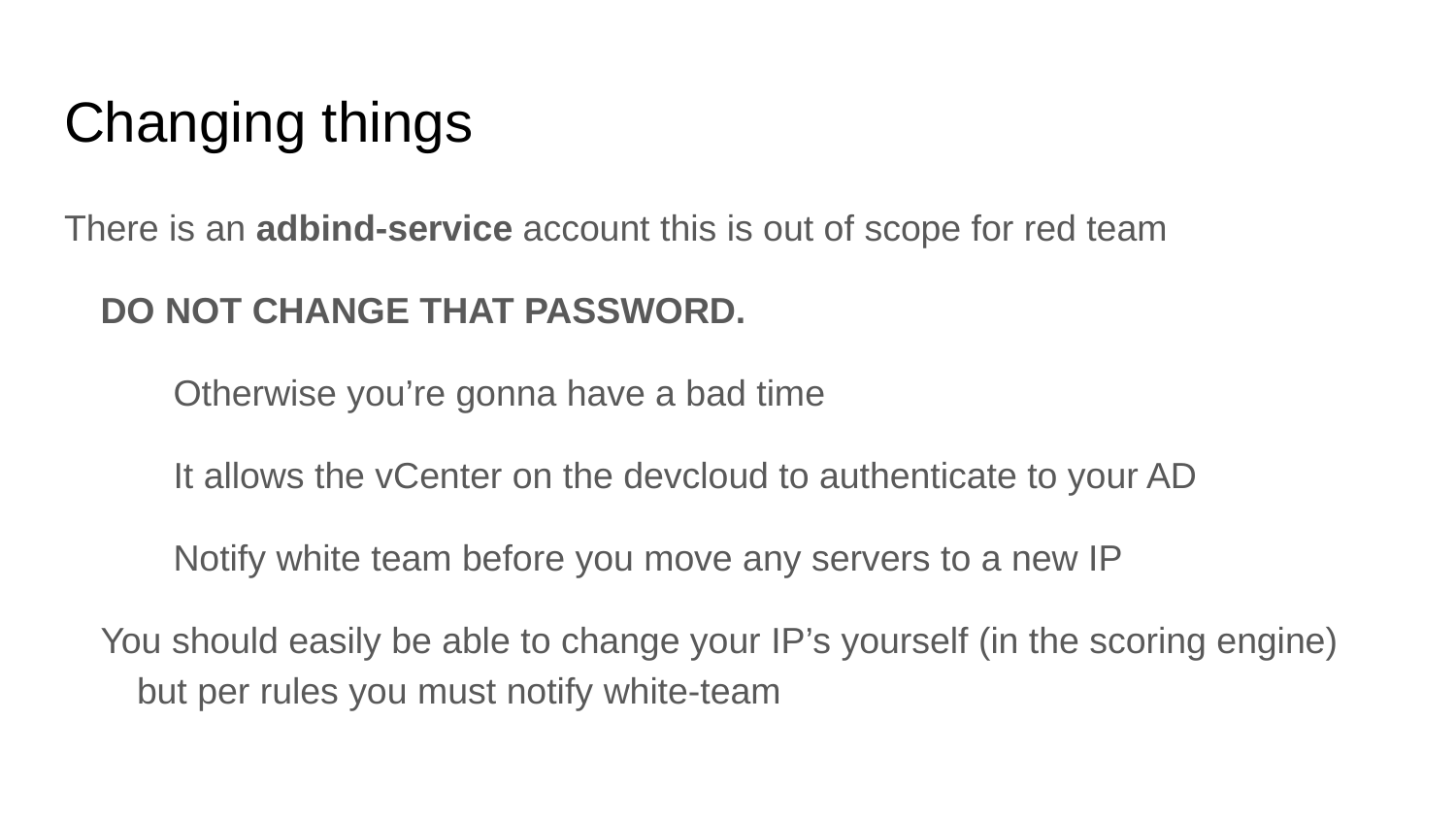

# Changing things
There is an adbind-service account this is out of scope for red team
DO NOT CHANGE THAT PASSWORD.
Otherwise you’re gonna have a bad time
It allows the vCenter on the devcloud to authenticate to your AD
Notify white team before you move any servers to a new IP
You should easily be able to change your IP’s yourself (in the scoring engine) but per rules you must notify white-team